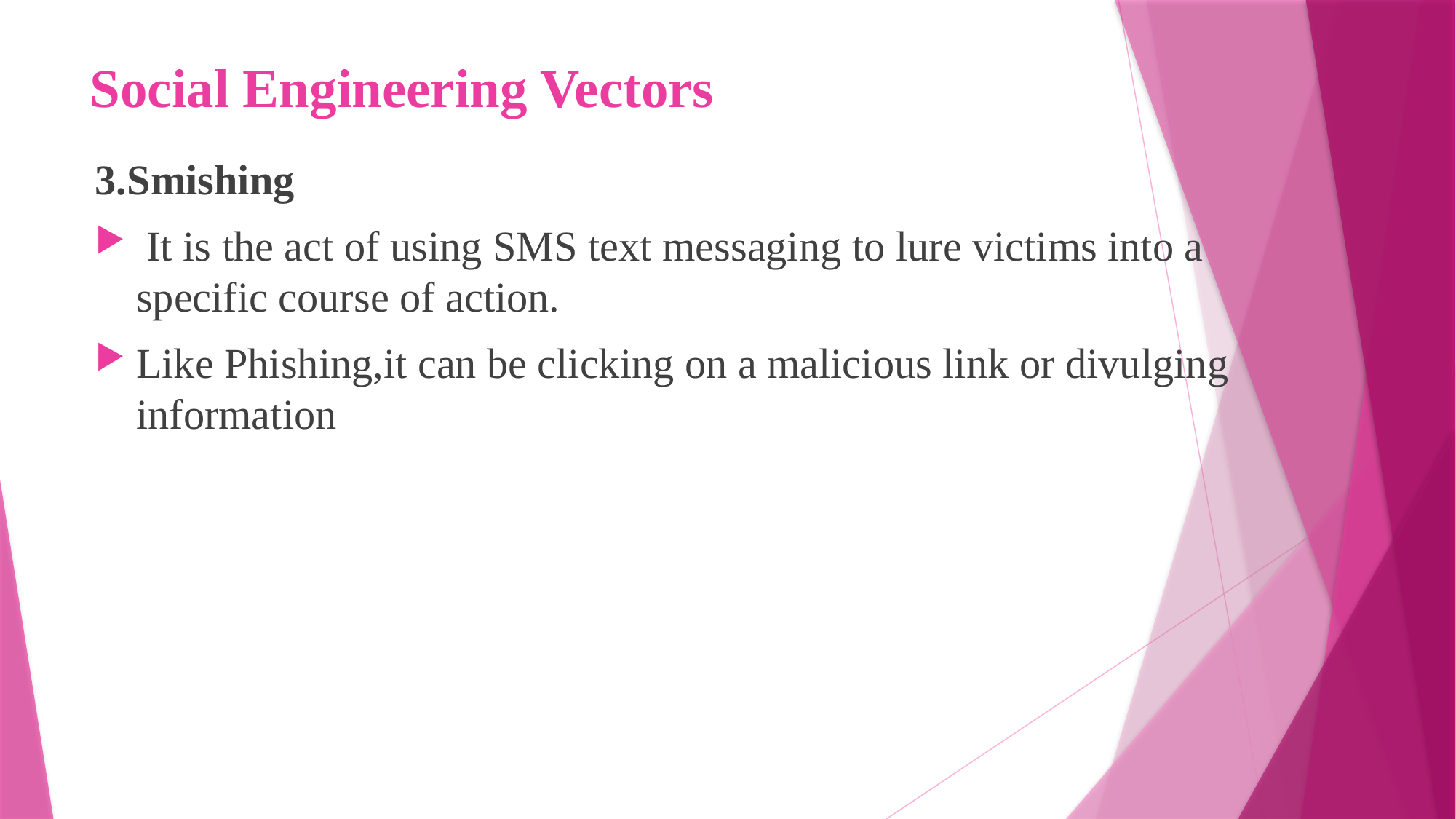

# Social Engineering Vectors
3.Smishing
 It is the act of using SMS text messaging to lure victims into a specific course of action.
Like Phishing,it can be clicking on a malicious link or divulging information